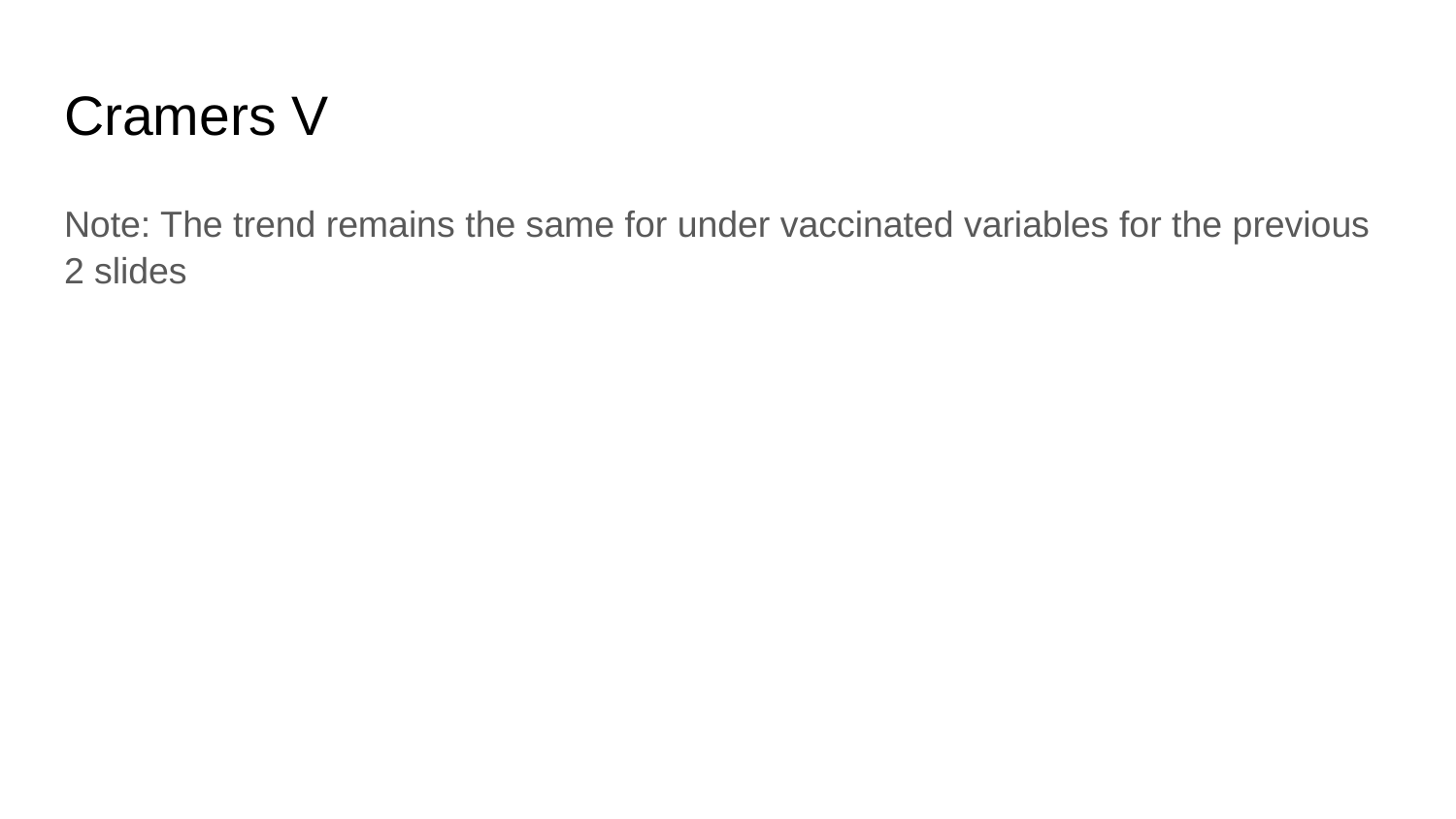

# Cramers V
Note: The trend remains the same for under vaccinated variables for the previous 2 slides